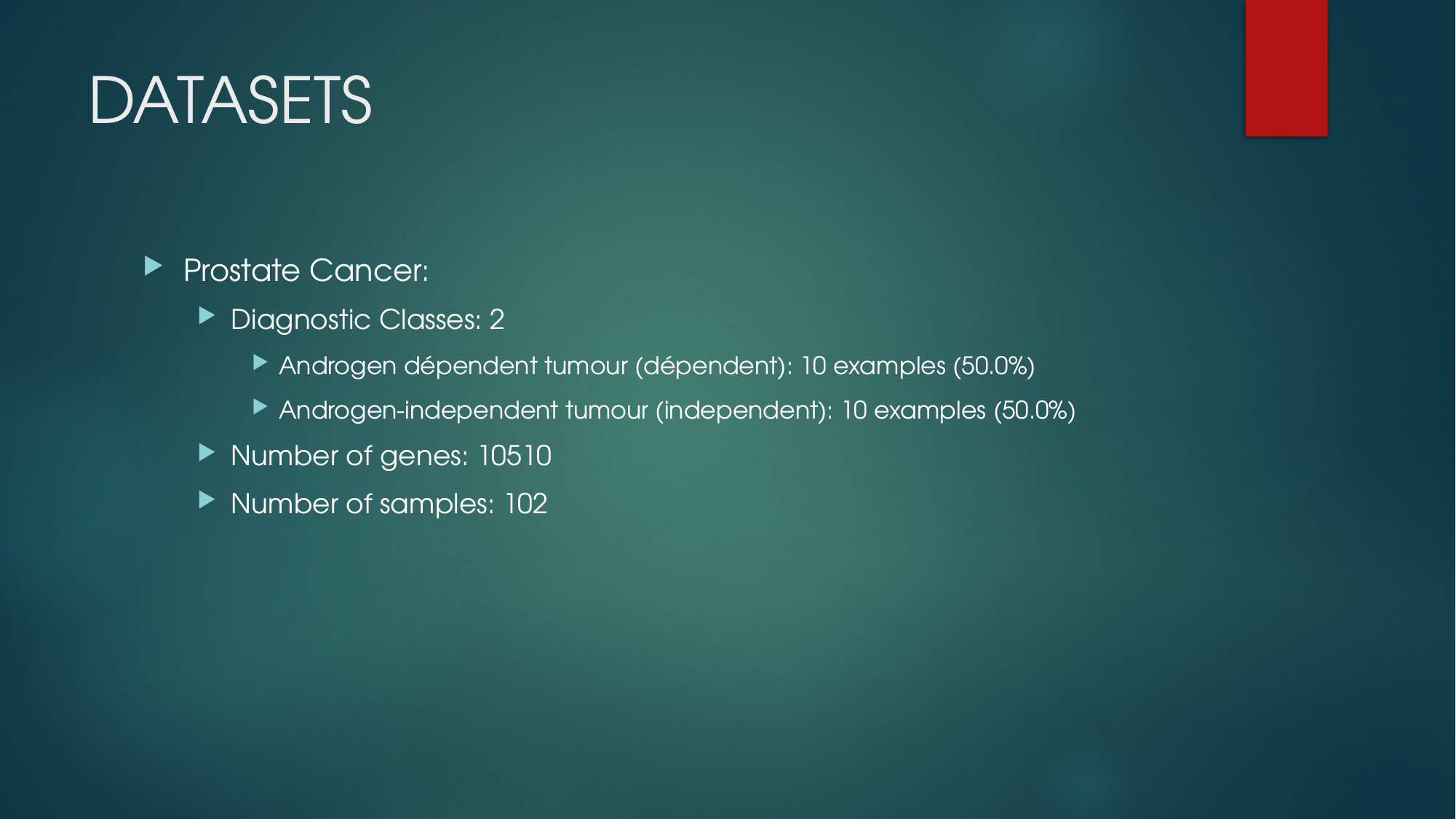

# DATASETS
Prostate Cancer:
Diagnostic Classes: 2
Androgen dépendent tumour (dépendent): 10 examples (50.0%)
Androgen-independent tumour (independent): 10 examples (50.0%)
Number of genes: 10510
Number of samples: 102